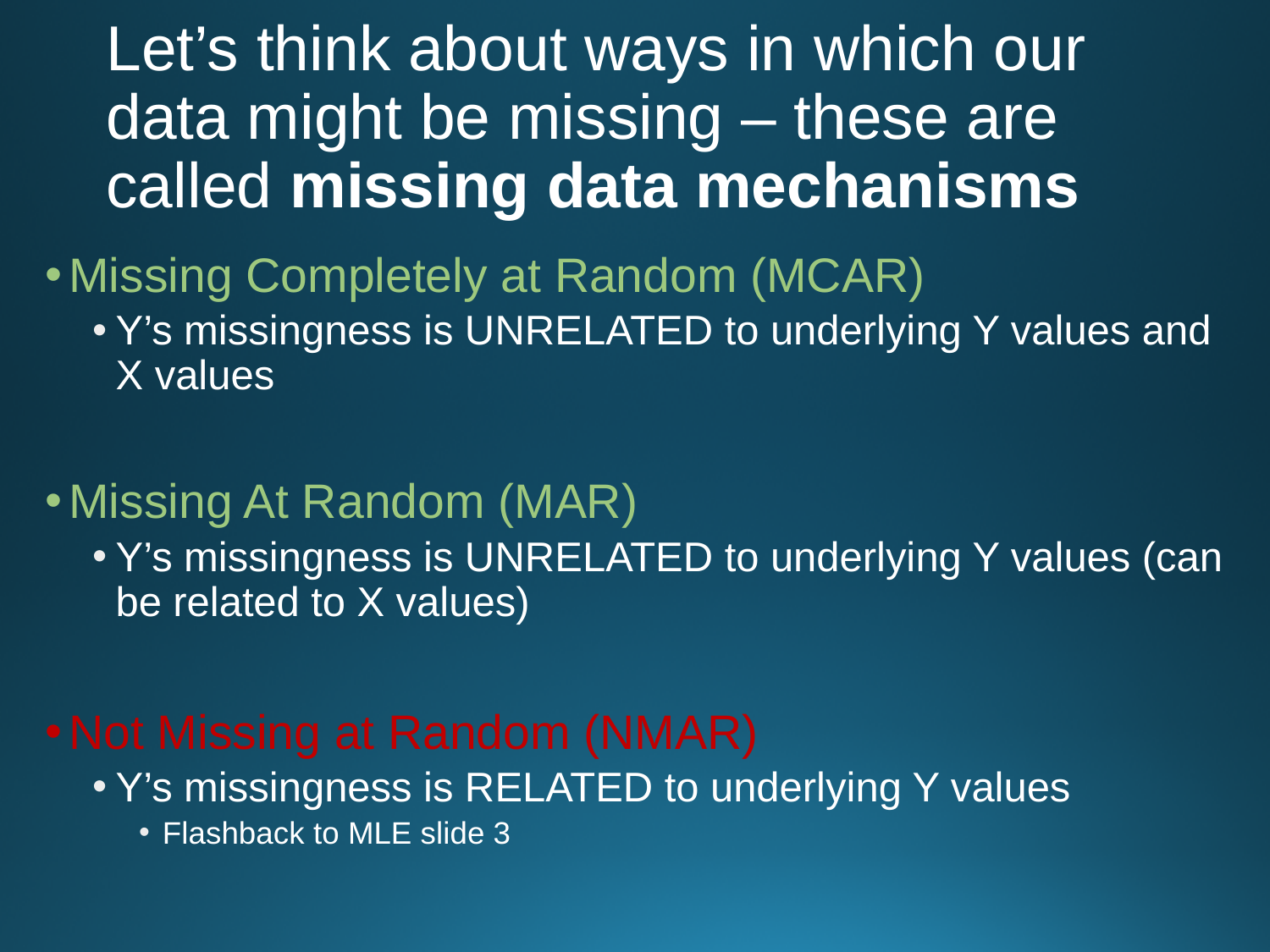

# Let’s think about ways in which our data might be missing – these are called missing data mechanisms
Missing Completely at Random (MCAR)
Y’s missingness is UNRELATED to underlying Y values and X values

Missing At Random (MAR)
Y’s missingness is UNRELATED to underlying Y values (can be related to X values)

Not Missing at Random (NMAR)
Y’s missingness is RELATED to underlying Y values
Flashback to MLE slide 3